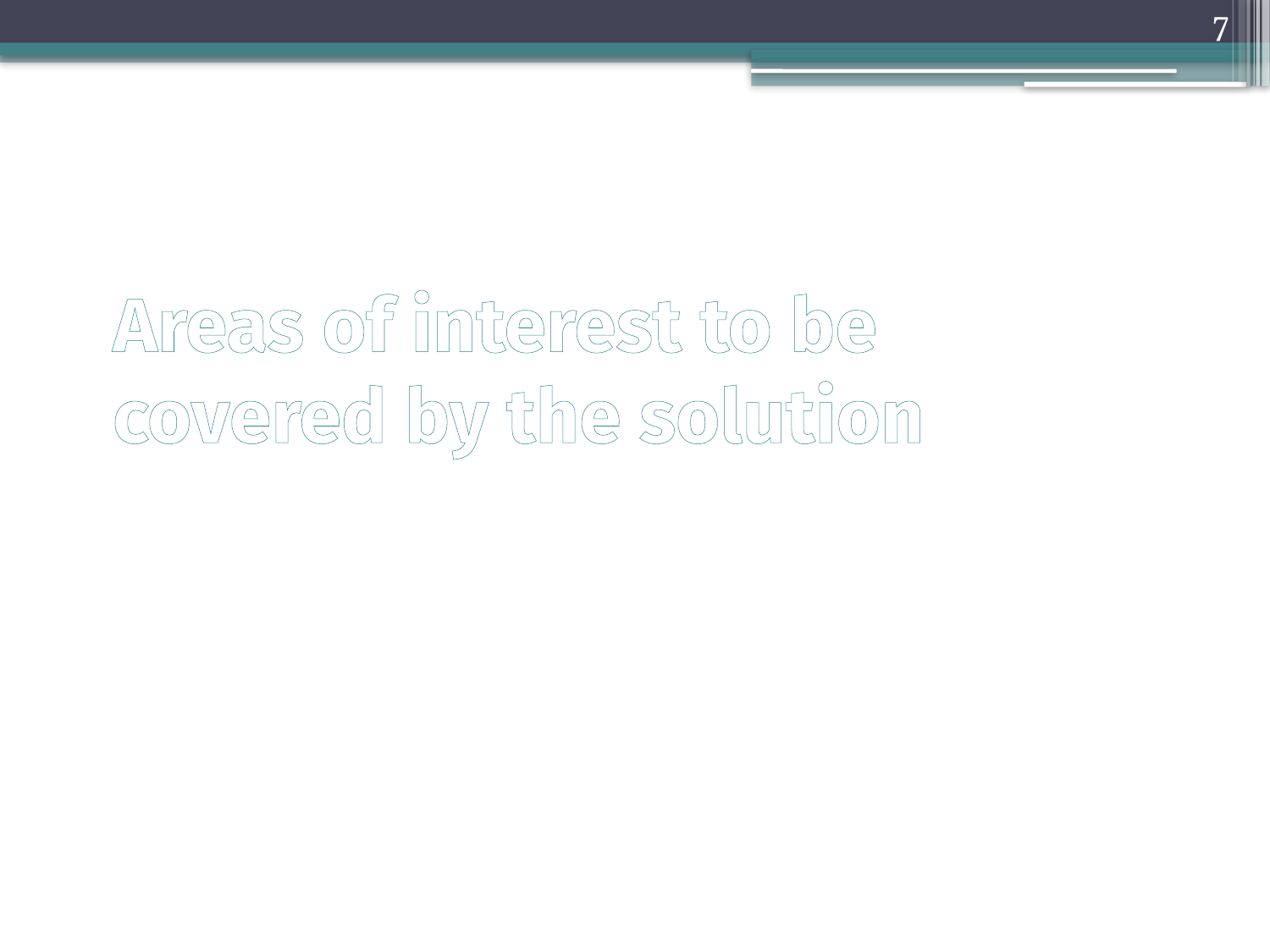

7
# Areas of interest to be covered by the solution